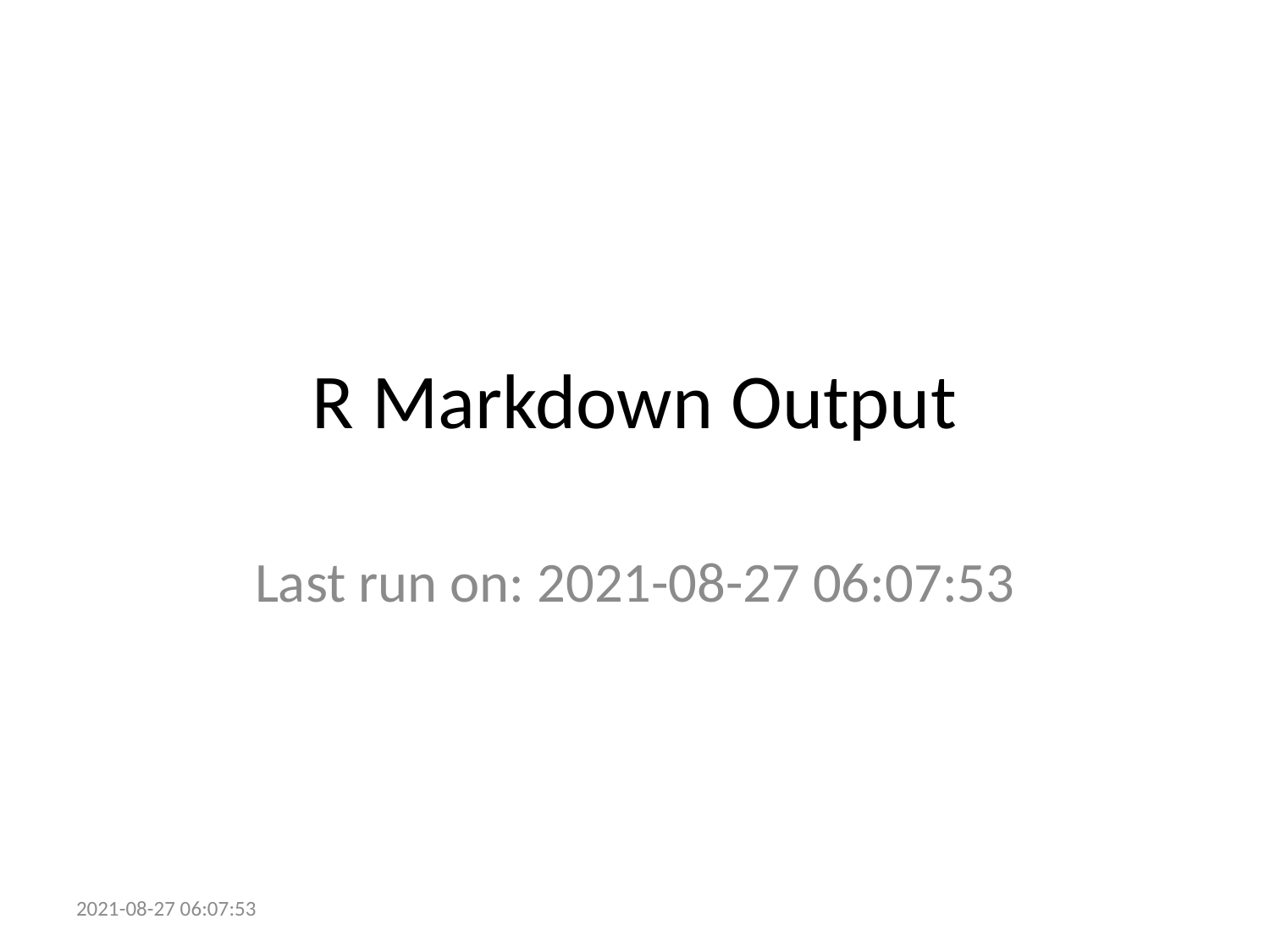

# R Markdown Output
Last run on: 2021-08-27 06:07:53
2021-08-27 06:07:53